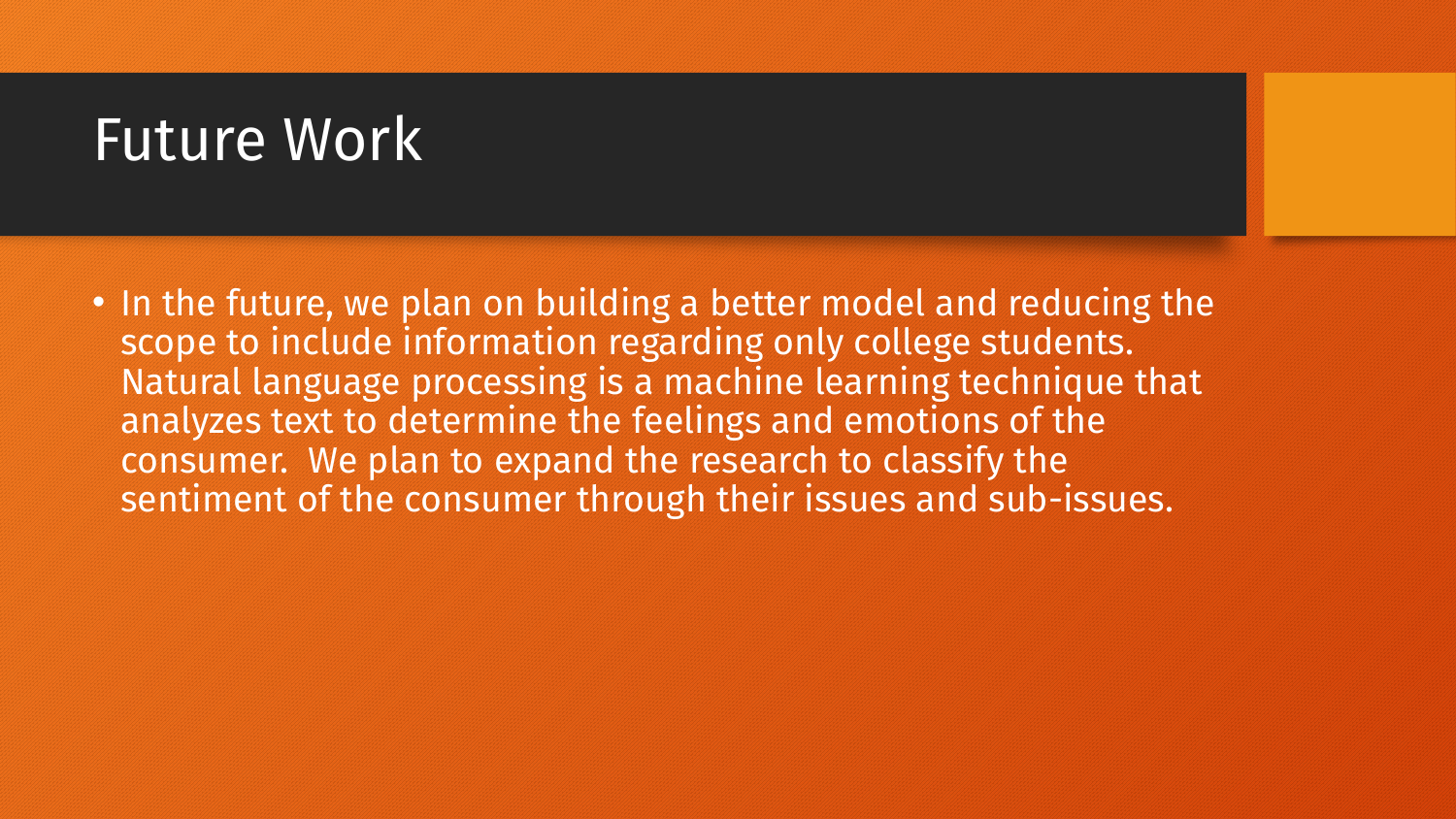

# Future Work
In the future, we plan on building a better model and reducing the scope to include information regarding only college students.  Natural language processing is a machine learning technique that analyzes text to determine the feelings and emotions of the consumer.  We plan to expand the research to classify the sentiment of the consumer through their issues and sub-issues.